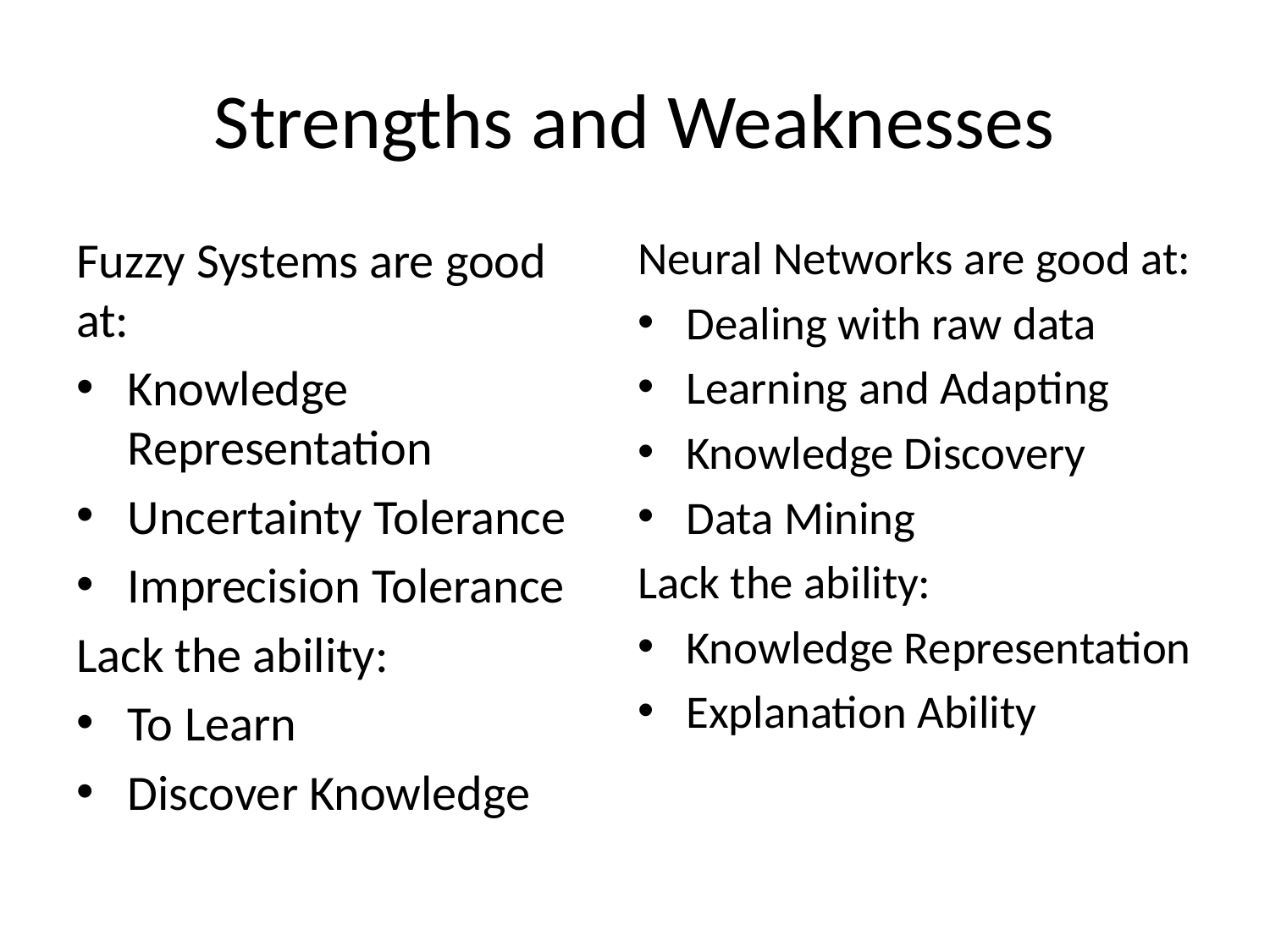

# Strengths and Weaknesses
Fuzzy Systems are good at:
Knowledge Representation
Uncertainty Tolerance
Imprecision Tolerance
Lack the ability:
To Learn
Discover Knowledge
Neural Networks are good at:
Dealing with raw data
Learning and Adapting
Knowledge Discovery
Data Mining
Lack the ability:
Knowledge Representation
Explanation Ability